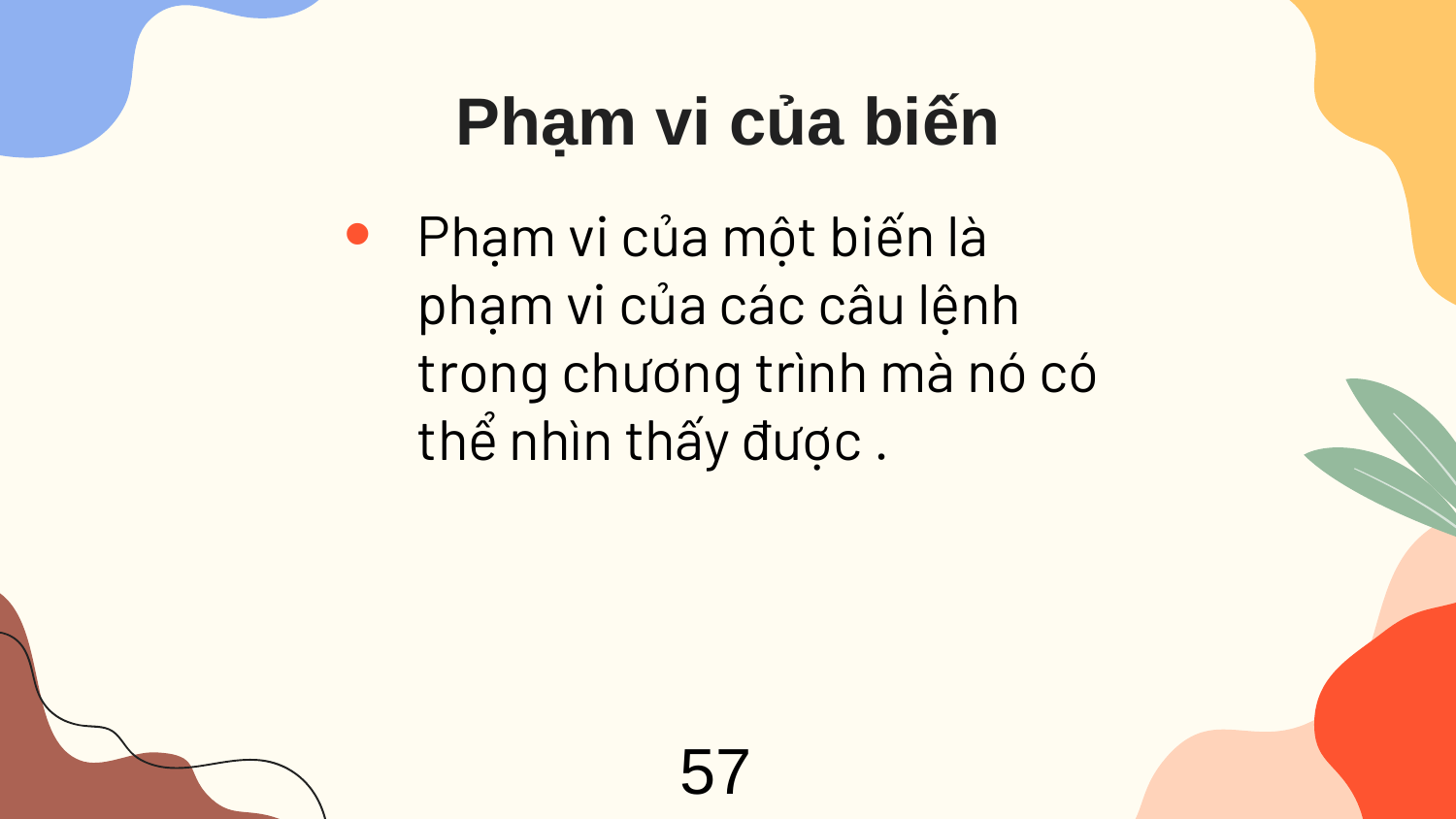

# Phạm vi của biến
Phạm vi của một biến là phạm vi của các câu lệnh trong chương trình mà nó có thể nhìn thấy được .
57